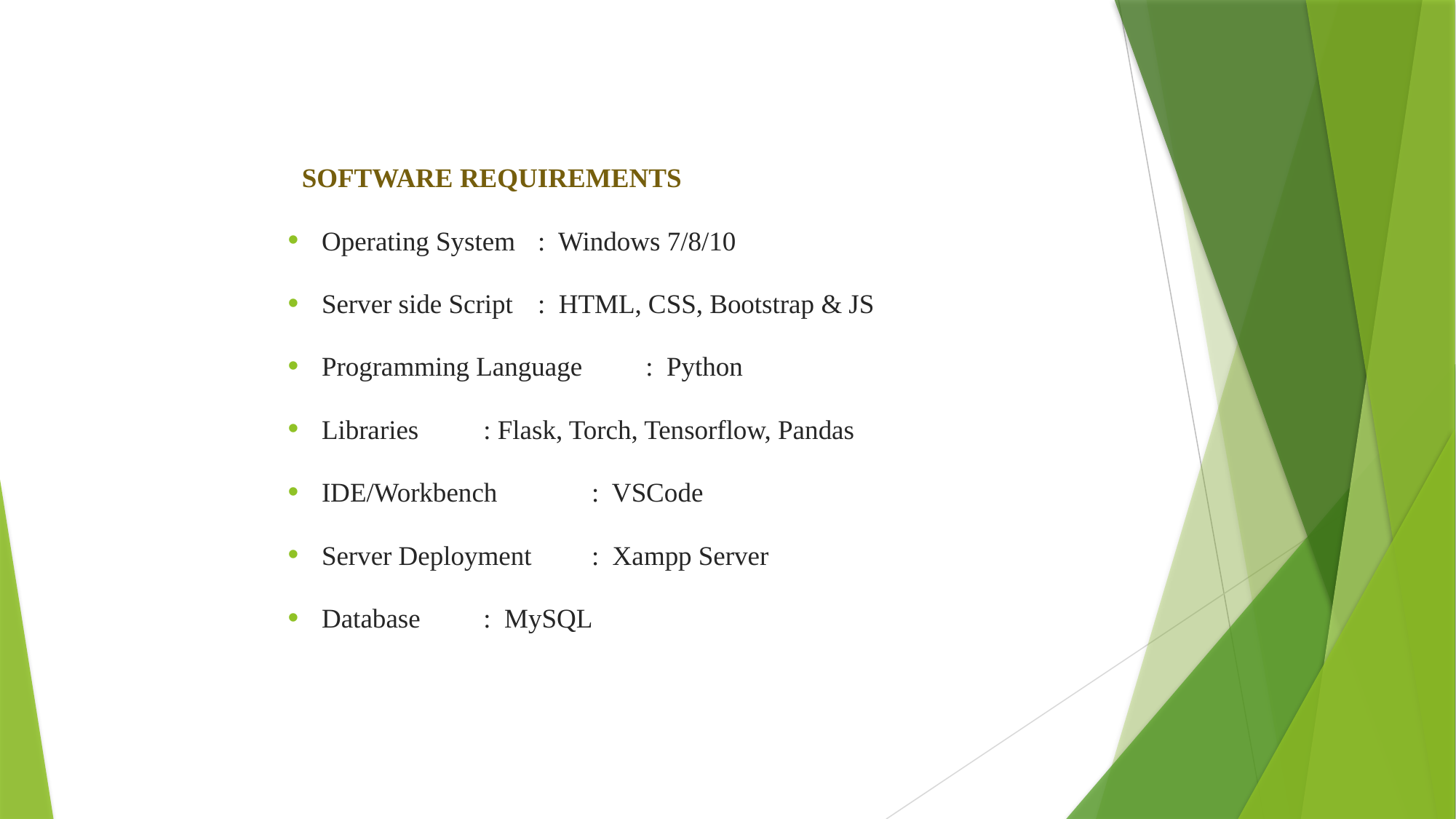

SOFTWARE REQUIREMENTS
Operating System			:  Windows 7/8/10
Server side Script			:  HTML, CSS, Bootstrap & JS
Programming Language		:  Python
Libraries				        : Flask, Torch, Tensorflow, Pandas
IDE/Workbench			        :  VSCode
Server Deployment		        :  Xampp Server
Database				        :  MySQL